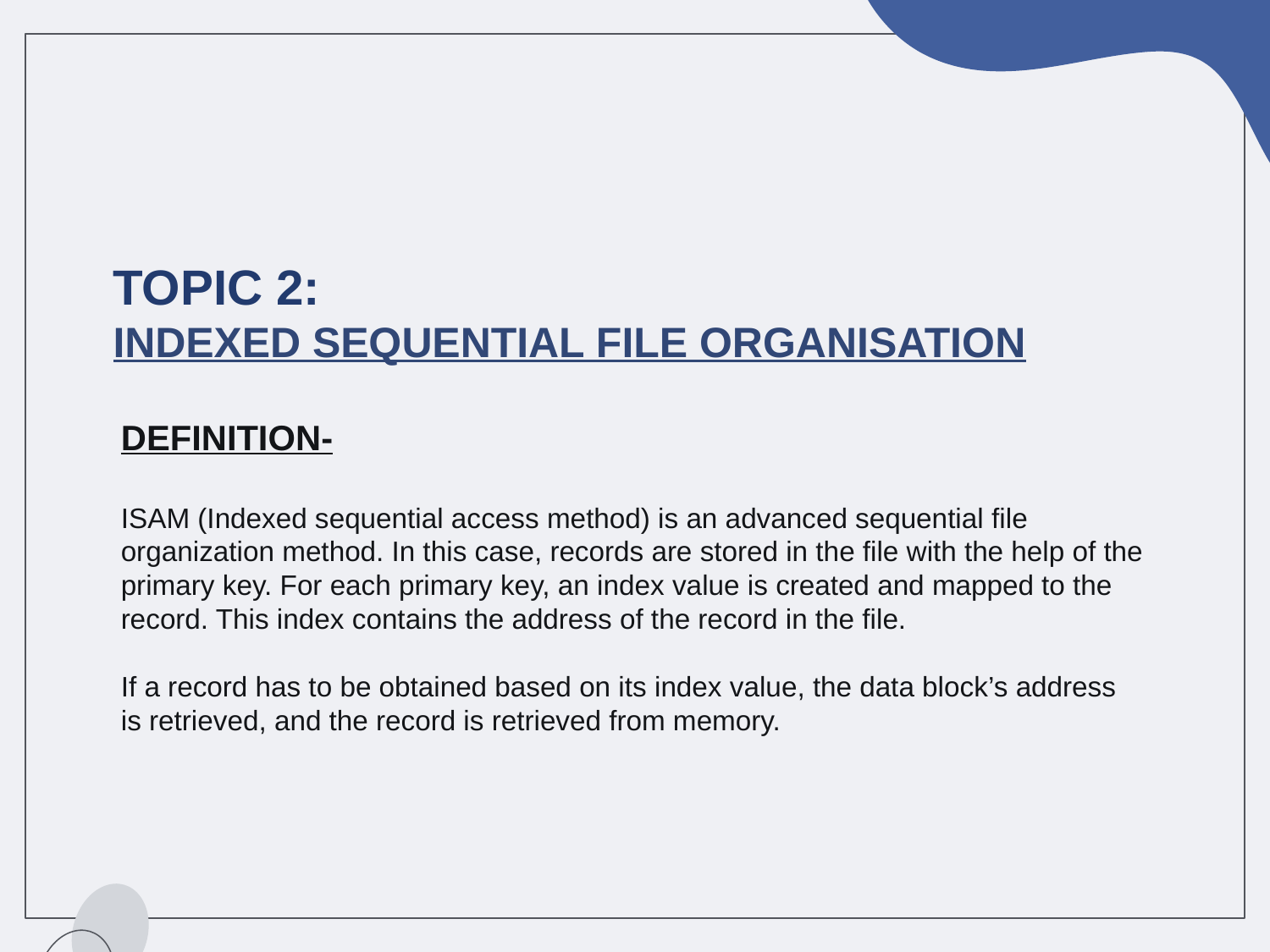

# TOPIC 2: INDEXED SEQUENTIAL FILE ORGANISATION
DEFINITION-

ISAM (Indexed sequential access method) is an advanced sequential file organization method. In this case, records are stored in the file with the help of the primary key. For each primary key, an index value is created and mapped to the record. This index contains the address of the record in the file.

If a record has to be obtained based on its index value, the data block’s address is retrieved, and the record is retrieved from memory.